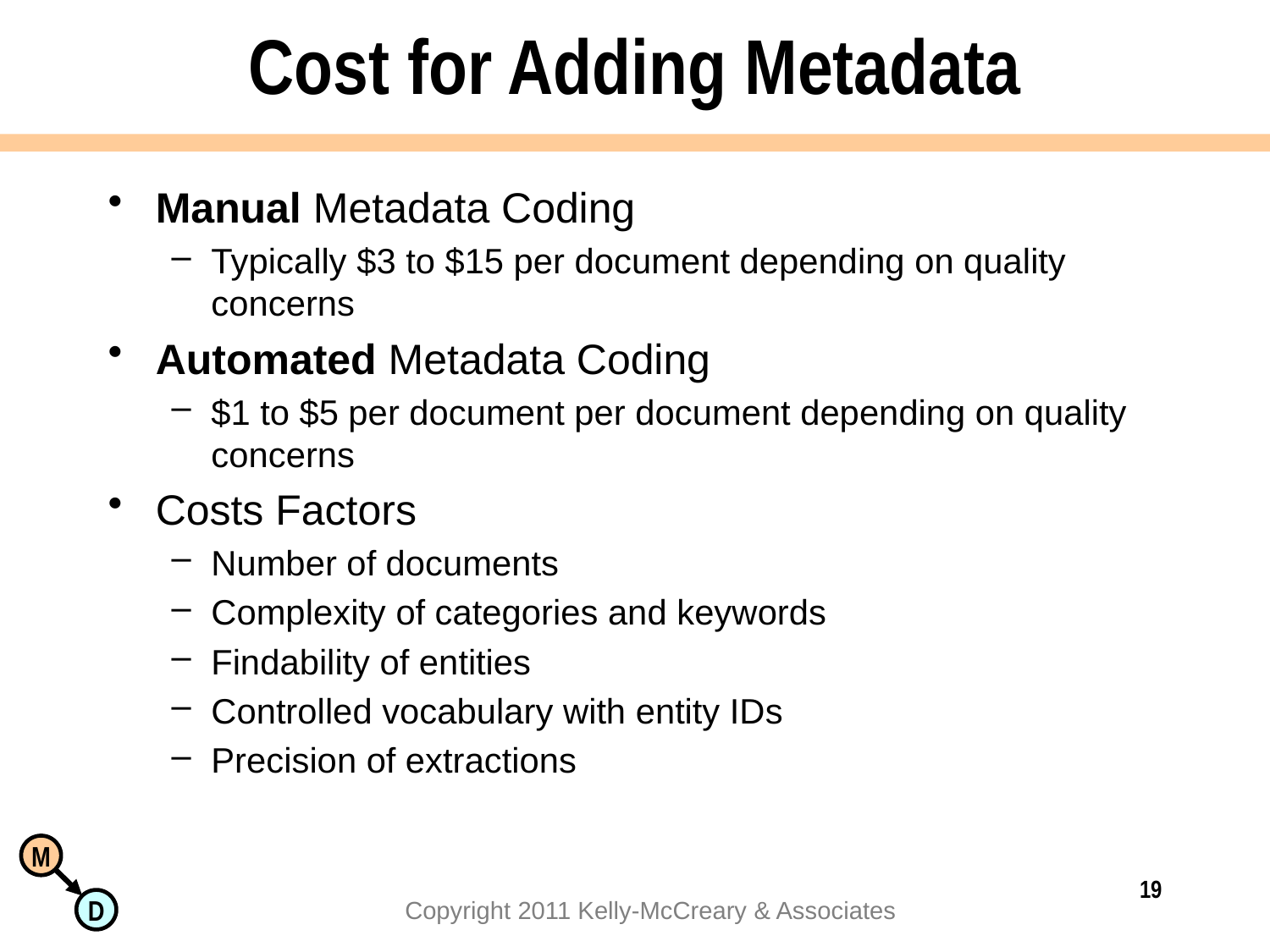

# Cost for Adding Metadata
Manual Metadata Coding
Typically $3 to $15 per document depending on quality concerns
Automated Metadata Coding
$1 to $5 per document per document depending on quality concerns
Costs Factors
Number of documents
Complexity of categories and keywords
Findability of entities
Controlled vocabulary with entity IDs
Precision of extractions

19
Copyright 2011 Kelly-McCreary & Associates